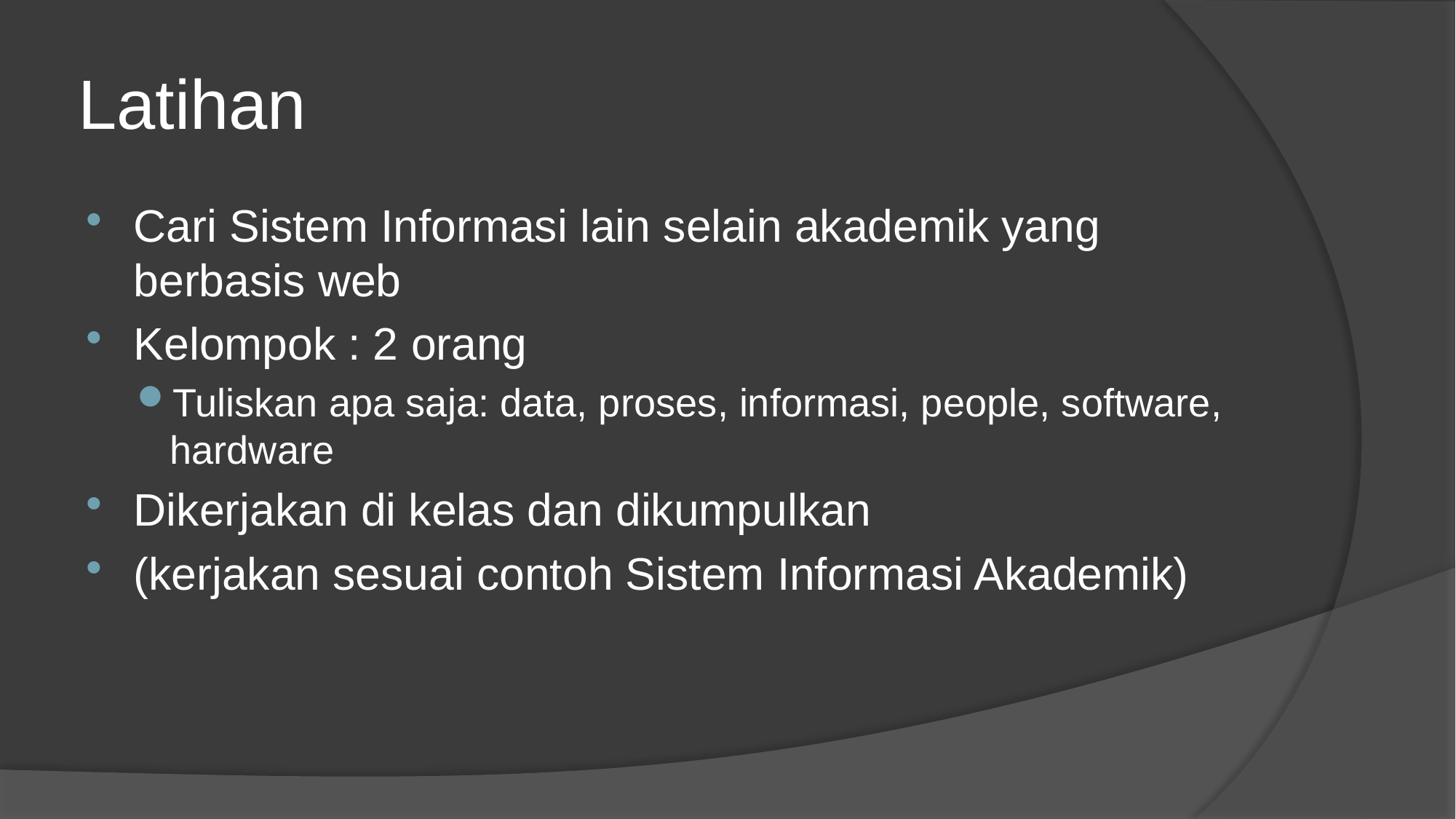

# Latihan
Cari Sistem Informasi lain selain akademik yang berbasis web
Kelompok : 2 orang
Tuliskan apa saja: data, proses, informasi, people, software, hardware
Dikerjakan di kelas dan dikumpulkan
(kerjakan sesuai contoh Sistem Informasi Akademik)